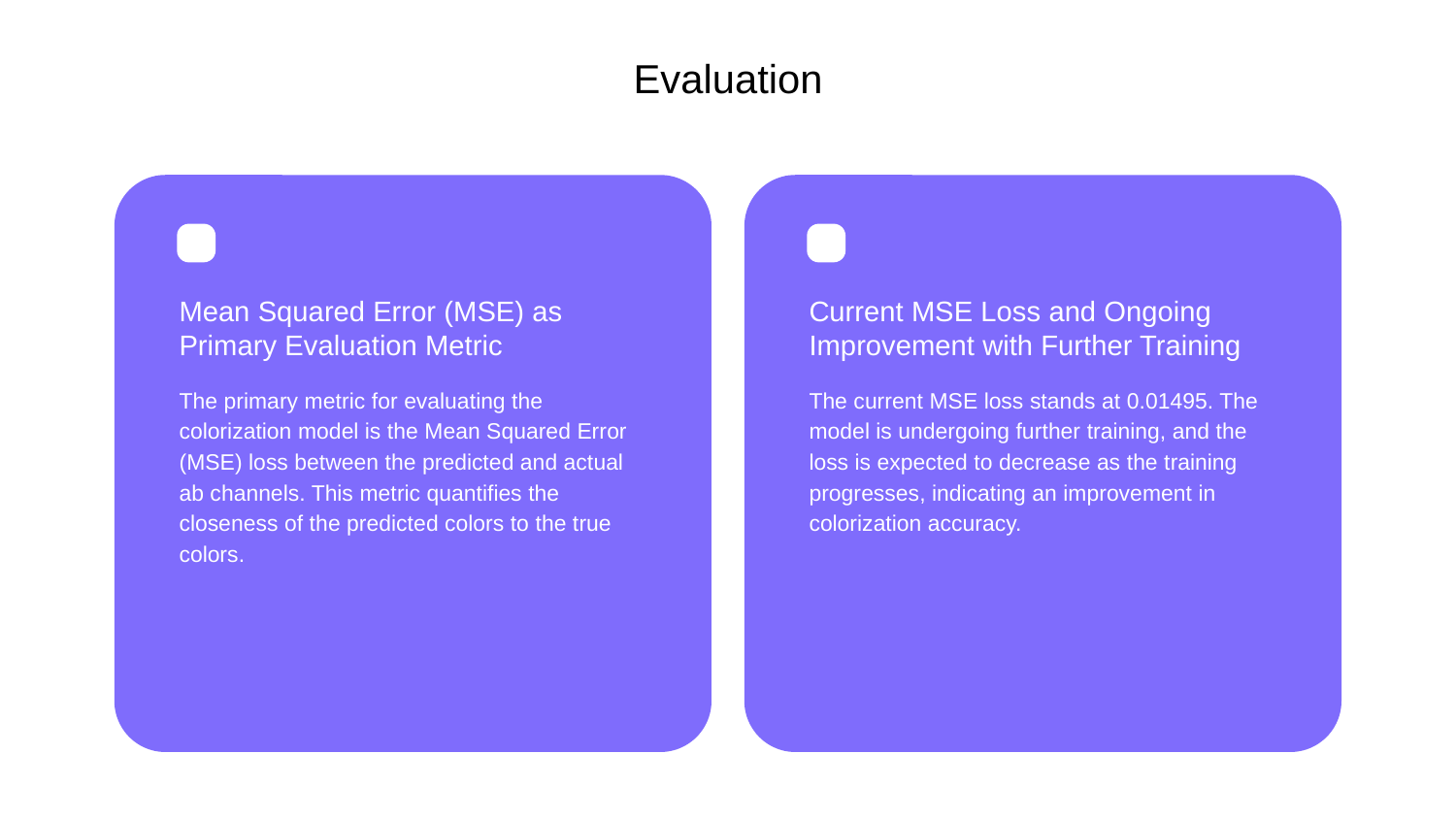

# Evaluation
Mean Squared Error (MSE) as Primary Evaluation Metric
Current MSE Loss and Ongoing Improvement with Further Training
The primary metric for evaluating the colorization model is the Mean Squared Error (MSE) loss between the predicted and actual ab channels. This metric quantifies the closeness of the predicted colors to the true colors.
The current MSE loss stands at 0.01495. The model is undergoing further training, and the loss is expected to decrease as the training progresses, indicating an improvement in colorization accuracy.